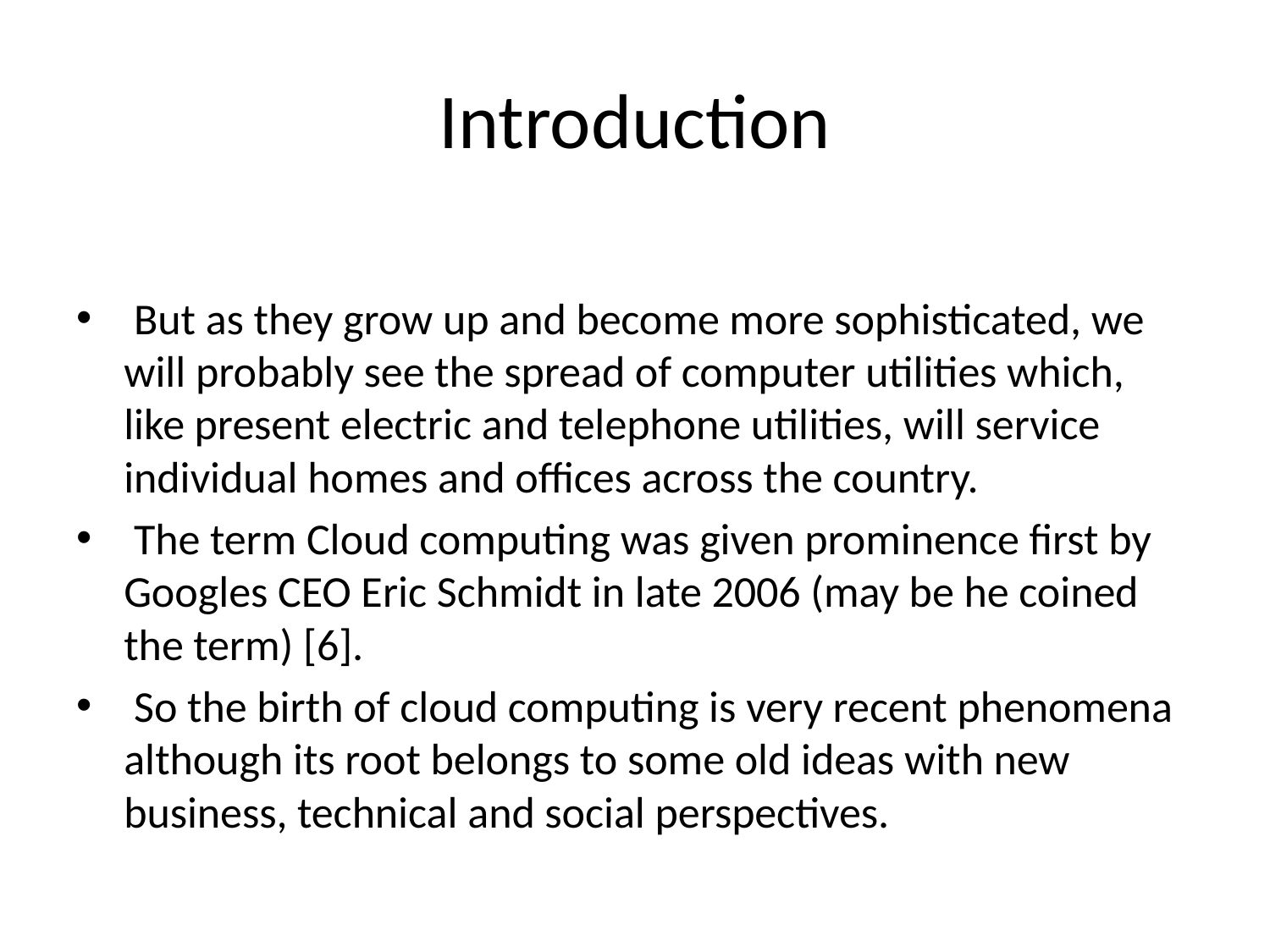

# Introduction

 But as they grow up and become more sophisticated, we will probably see the spread of computer utilities which, like present electric and telephone utilities, will service individual homes and offices across the country.
 The term Cloud computing was given prominence first by Googles CEO Eric Schmidt in late 2006 (may be he coined the term) [6].
 So the birth of cloud computing is very recent phenomena although its root belongs to some old ideas with new business, technical and social perspectives.